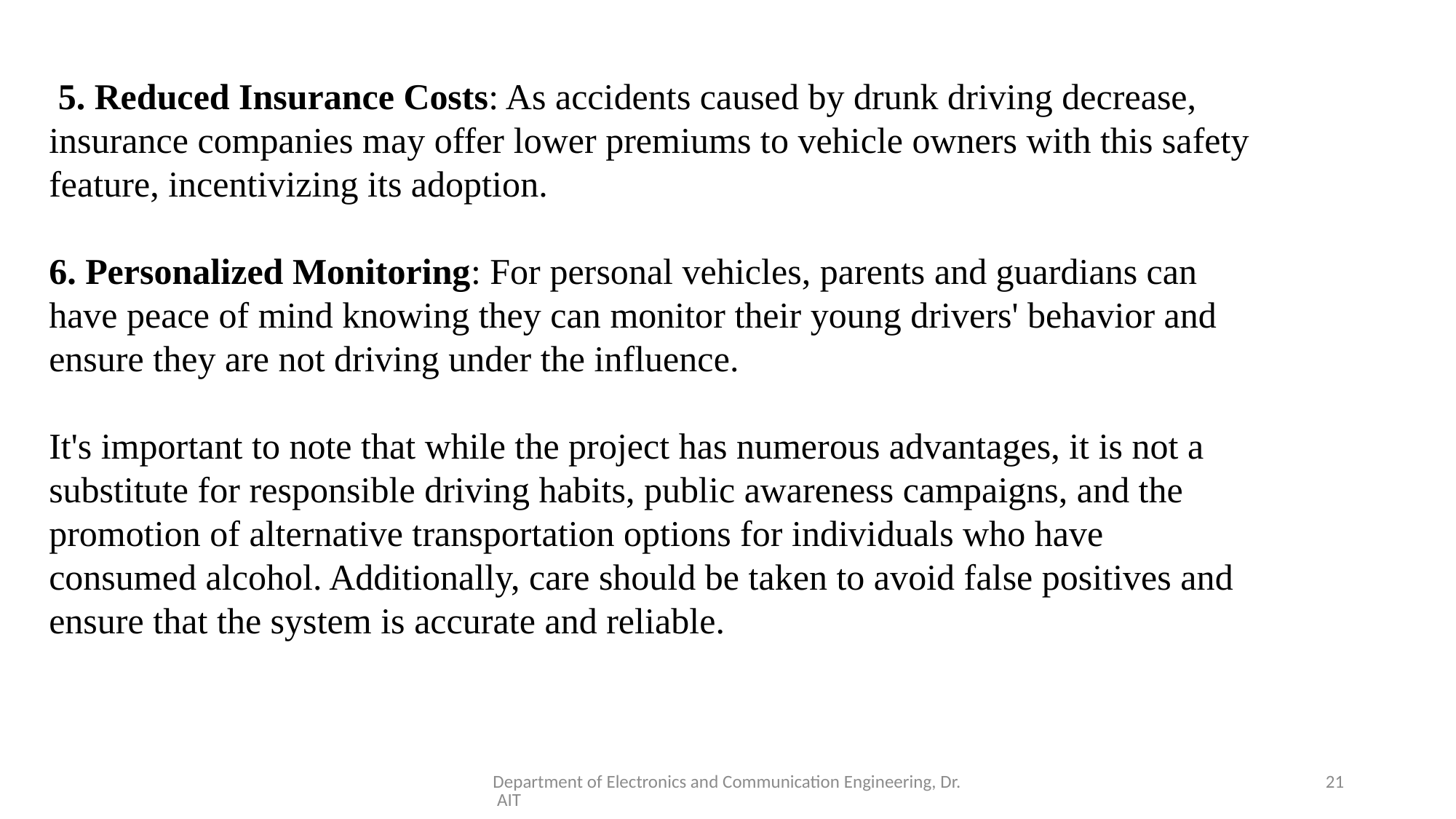

5. Reduced Insurance Costs: As accidents caused by drunk driving decrease, insurance companies may offer lower premiums to vehicle owners with this safety feature, incentivizing its adoption.

6. Personalized Monitoring: For personal vehicles, parents and guardians can have peace of mind knowing they can monitor their young drivers' behavior and ensure they are not driving under the influence.

It's important to note that while the project has numerous advantages, it is not a substitute for responsible driving habits, public awareness campaigns, and the promotion of alternative transportation options for individuals who have consumed alcohol. Additionally, care should be taken to avoid false positives and ensure that the system is accurate and reliable.
Department of Electronics and Communication Engineering, Dr. AIT
21